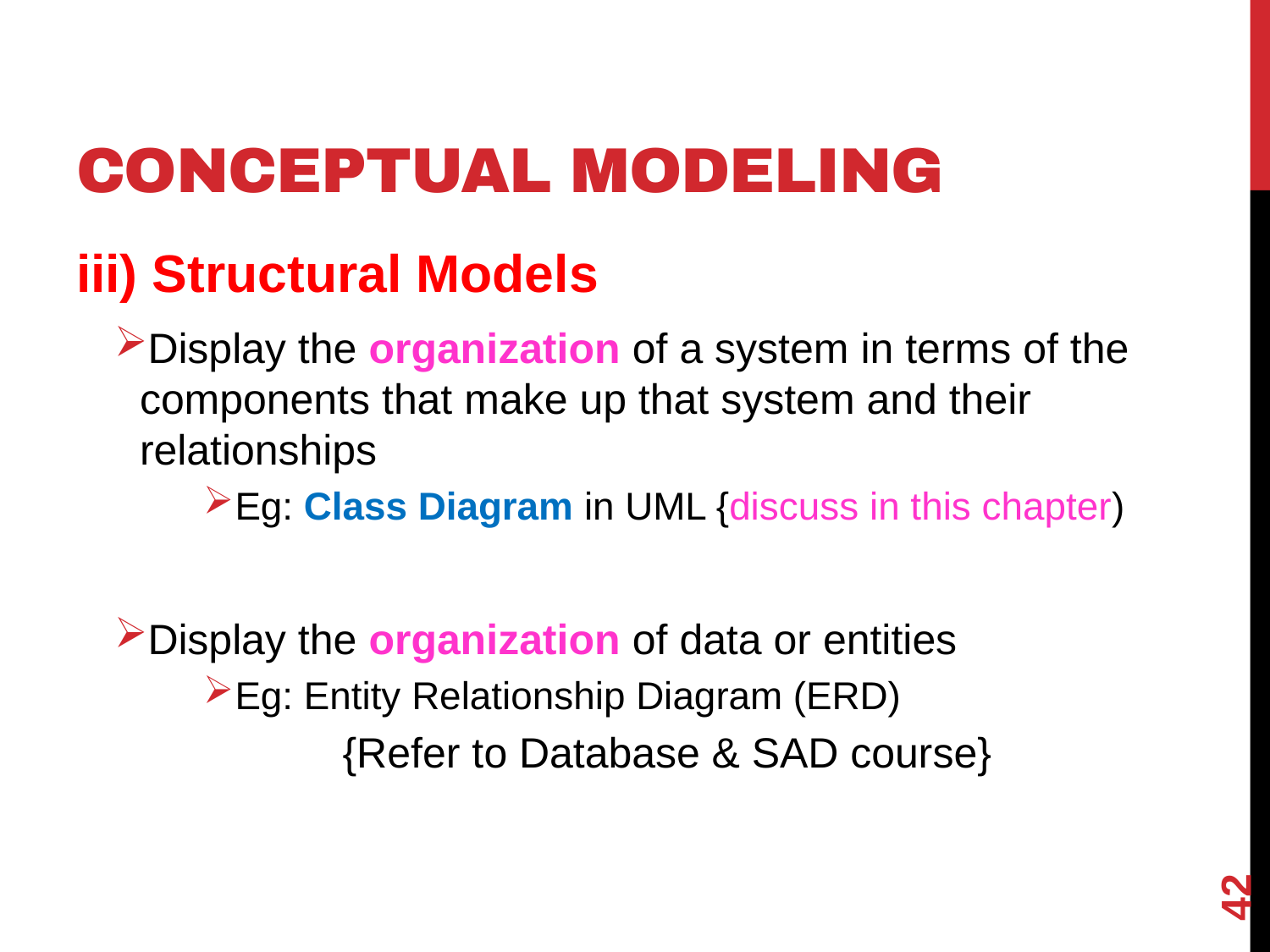

# Conceptual Modeling
iii) Structural Models
Display the organization of a system in terms of the components that make up that system and their relationships
Eg: Class Diagram in UML {discuss in this chapter)

Display the organization of data or entities
Eg: Entity Relationship Diagram (ERD)
       	        {Refer to Database & SAD course}

42